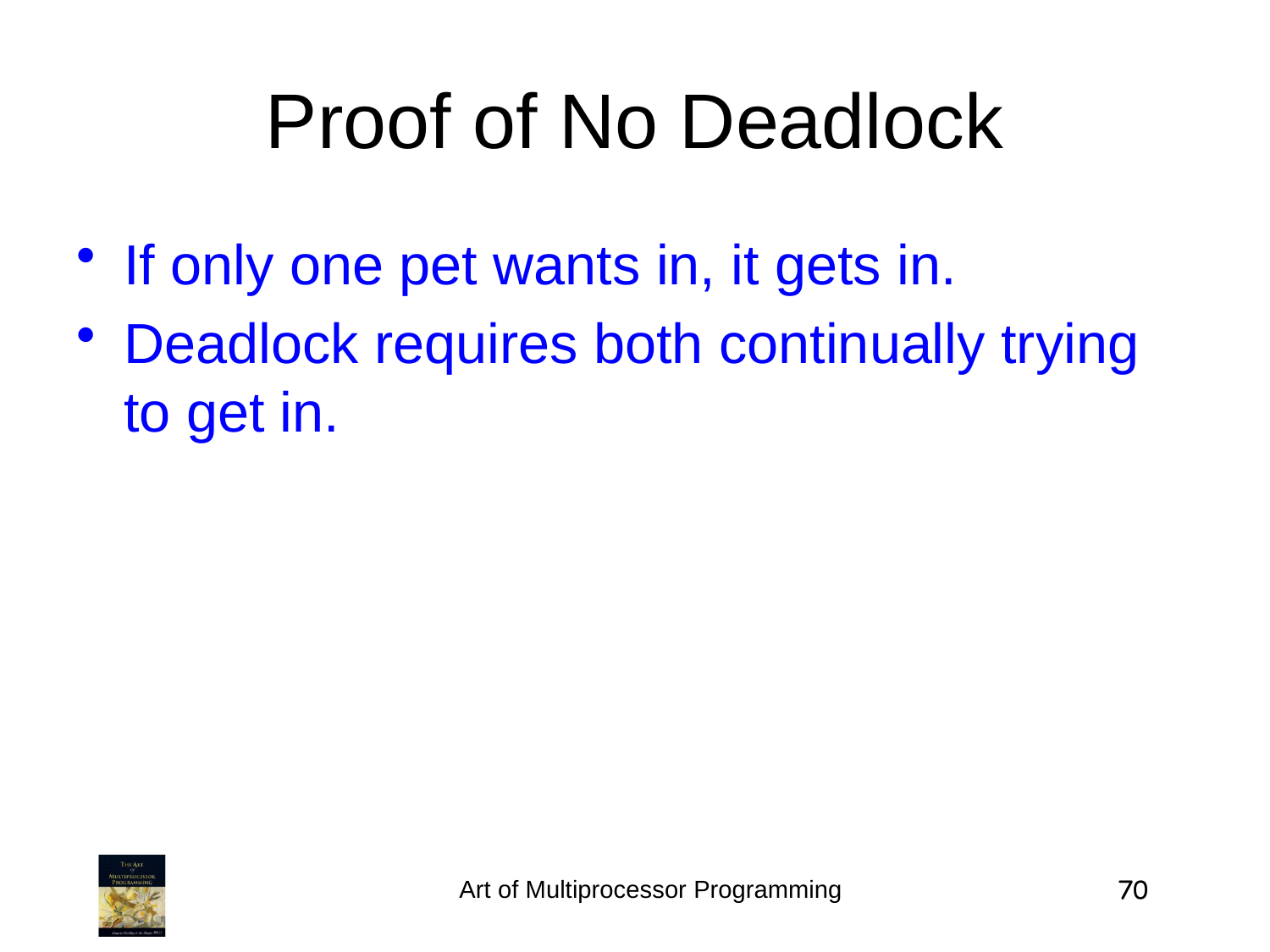

Proof of No Deadlock
If only one pet wants in, it gets in.
Deadlock requires both continually trying to get in.
Art of Multiprocessor Programming
70